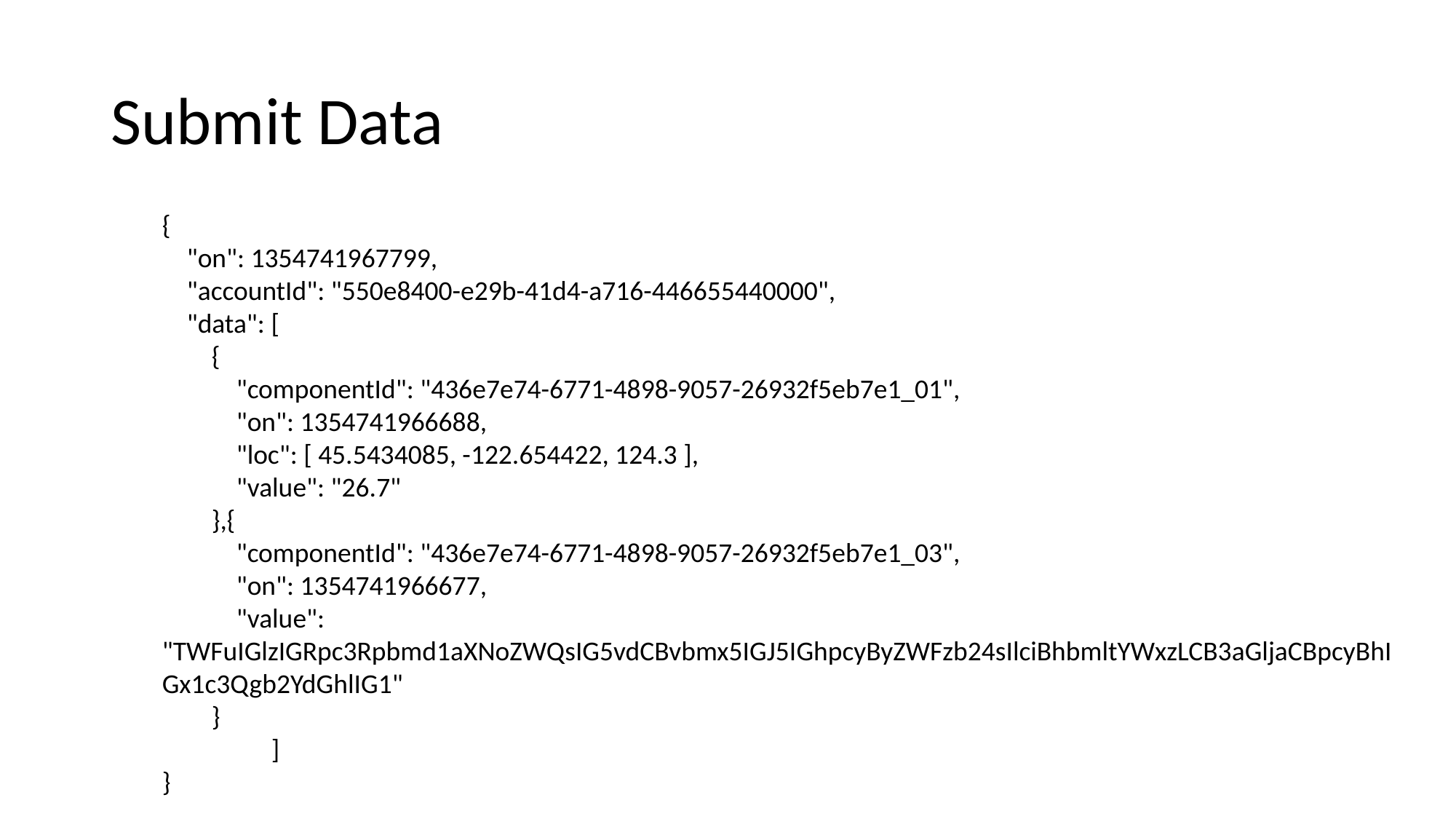

# Submit Data
{
    "on": 1354741967799,
    "accountId": "550e8400-e29b-41d4-a716-446655440000",
    "data": [
        {
            "componentId": "436e7e74-6771-4898-9057-26932f5eb7e1_01",
            "on": 1354741966688,
            "loc": [ 45.5434085, -122.654422, 124.3 ],
            "value": "26.7"
        },{
            "componentId": "436e7e74-6771-4898-9057-26932f5eb7e1_03",
            "on": 1354741966677,
            "value": "TWFuIGlzIGRpc3Rpbmd1aXNoZWQsIG5vdCBvbmx5IGJ5IGhpcyByZWFzb24sIlciBhbmltYWxzLCB3aGljaCBpcyBhIGx1c3Qgb2YdGhlIG1"
        }
    	]
}